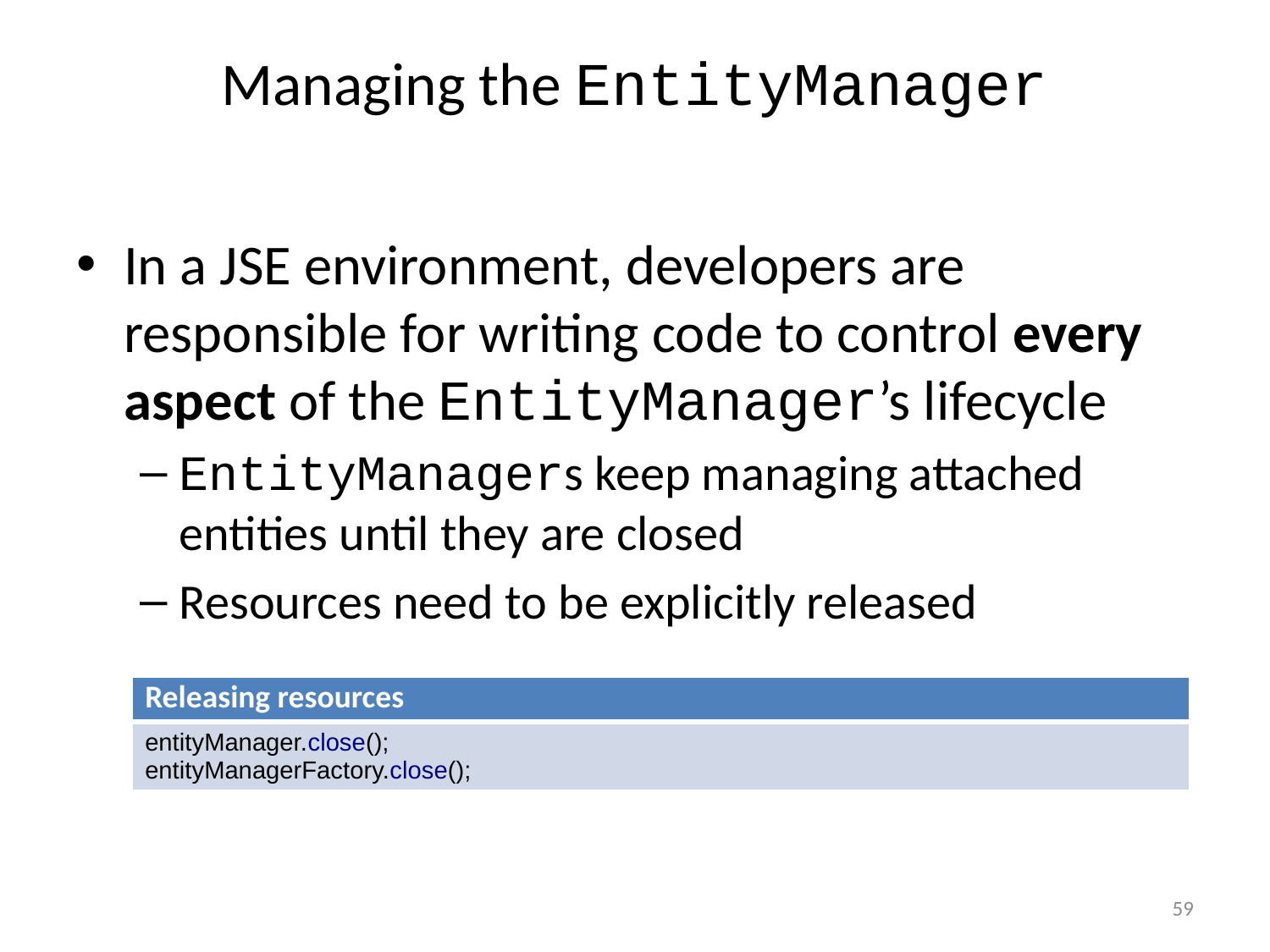

# Managing the EntityManager
In a JSE environment, developers are responsible for writing code to control every aspect of the EntityManager’s lifecycle
EntityManagers keep managing attached entities until they are closed
Resources need to be explicitly released
| Releasing resources |
| --- |
| entityManager.close(); entityManagerFactory.close(); |
59